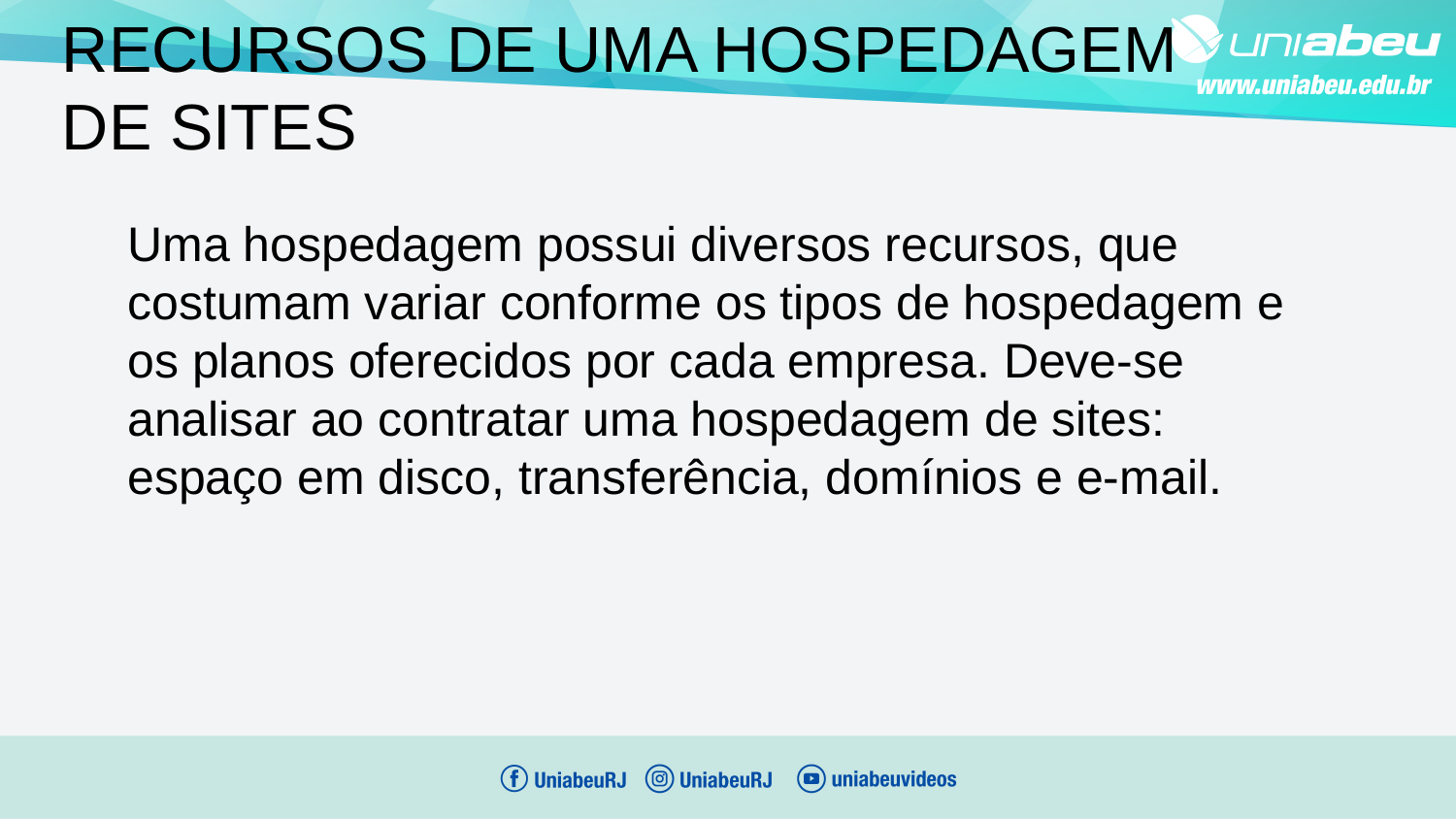

RECURSOS DE UMA HOSPEDAGEM DE SITES
Uma hospedagem possui diversos recursos, que costumam variar conforme os tipos de hospedagem e os planos oferecidos por cada empresa. Deve-se analisar ao contratar uma hospedagem de sites: espaço em disco, transferência, domínios e e-mail.